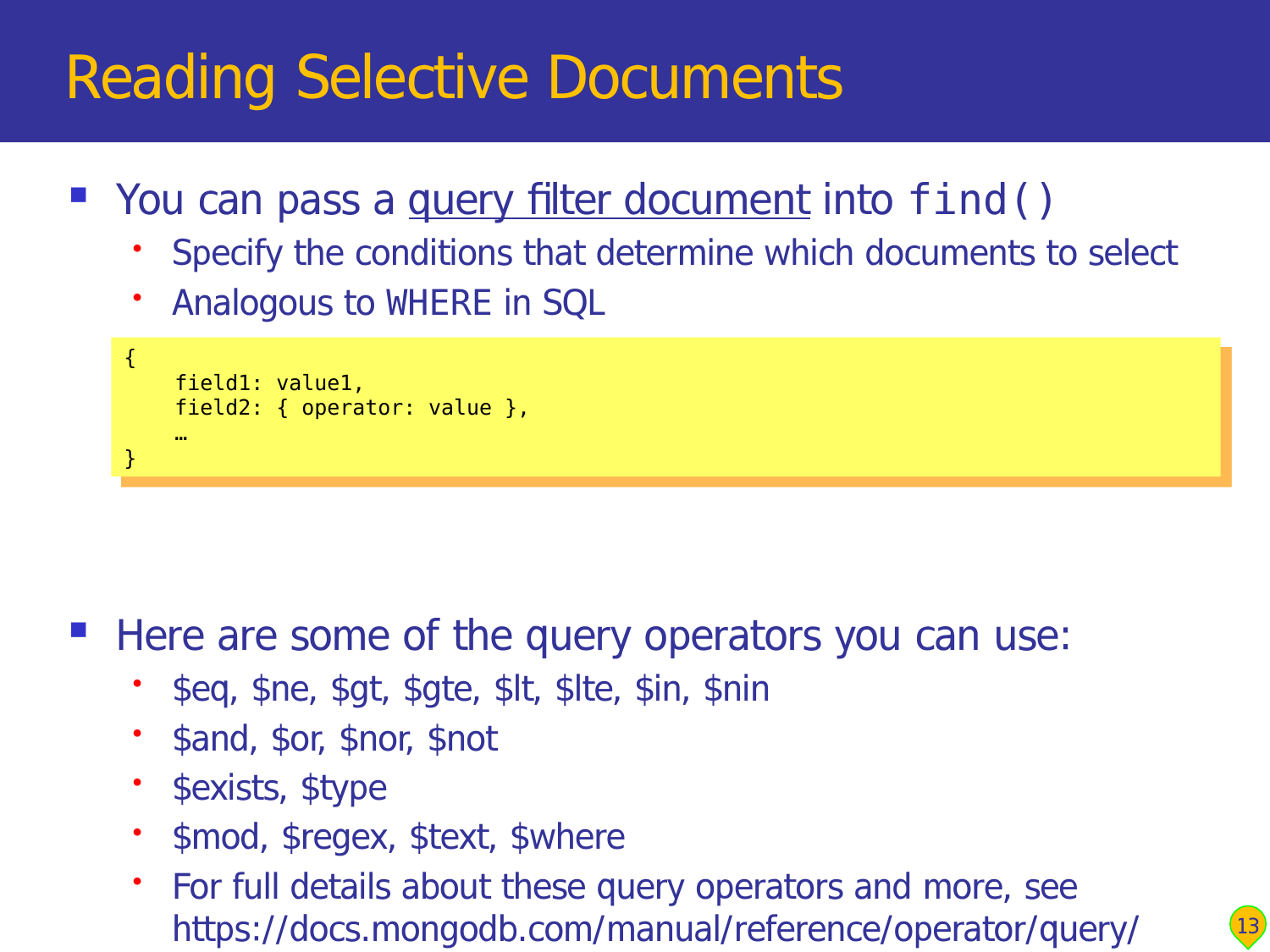

# Reading Selective Documents
You can pass a query filter document into find()
Specify the conditions that determine which documents to select
Analogous to WHERE in SQL

Here are some of the query operators you can use:
$eq, $ne, $gt, $gte, $lt, $lte, $in, $nin
$and, $or, $nor, $not
$exists, $type
$mod, $regex, $text, $where
For full details about these query operators and more, see https://docs.mongodb.com/manual/reference/operator/query/

{
    field1: value1,
    field2: { operator: value },
    …
}
13